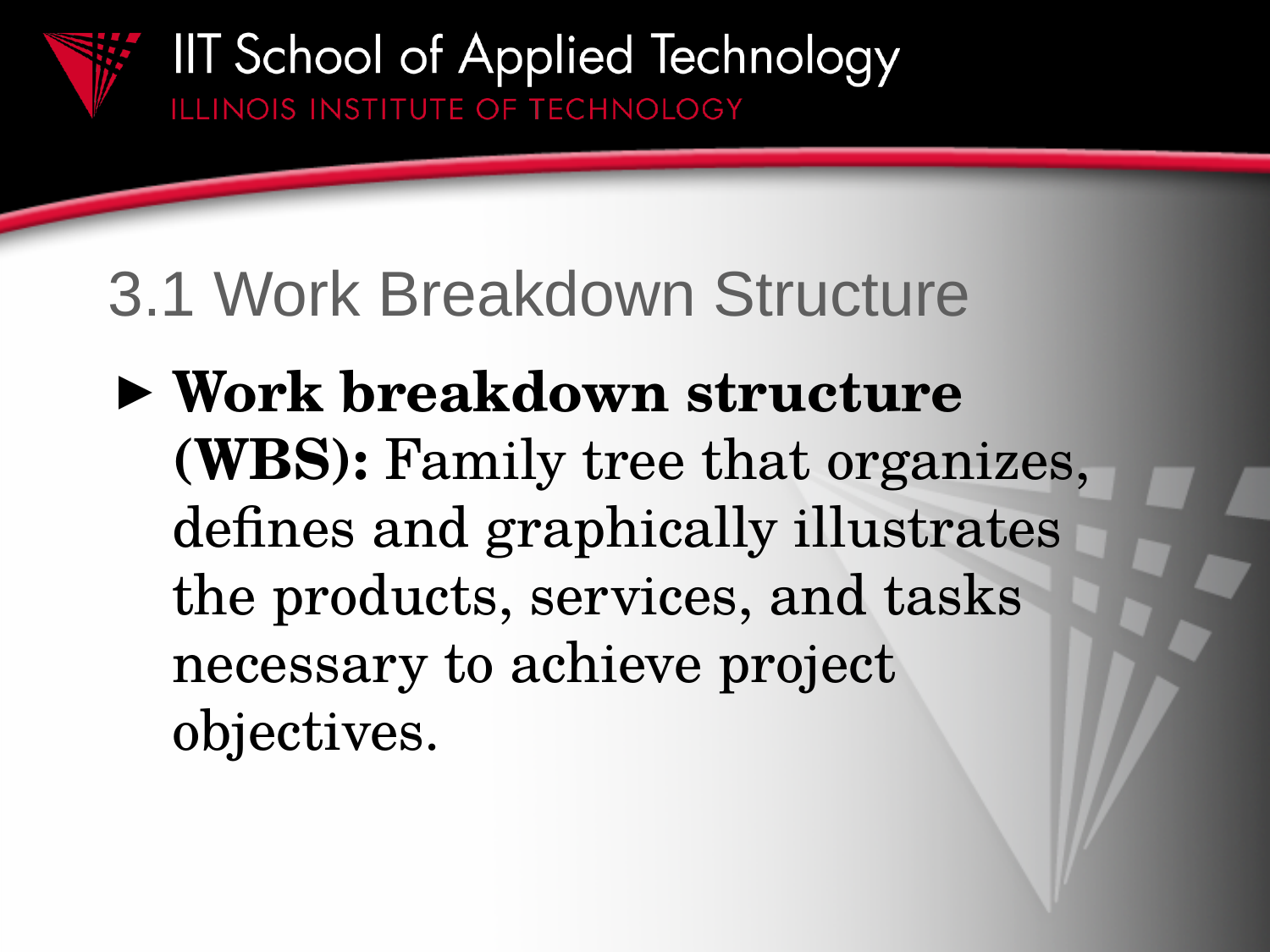

# 3.1 Work Breakdown Structure
Work breakdown structure (WBS): Family tree that organizes, defines and graphically illustrates the products, services, and tasks necessary to achieve project objectives.